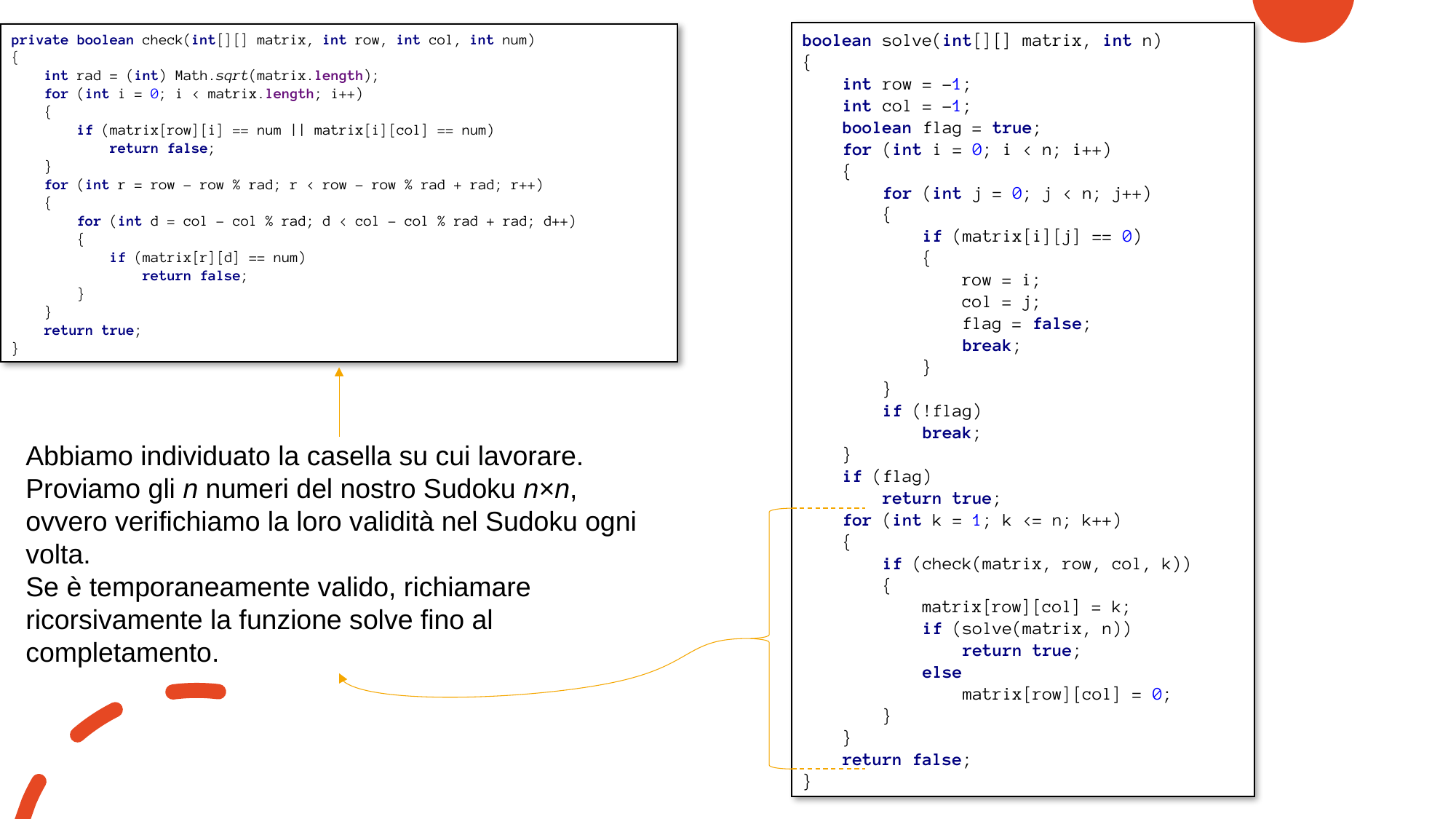

boolean solve(int[][] matrix, int n)
{
    int row = -1;
    int col = -1;
    boolean flag = true;
    for (int i = 0; i < n; i++)
    {
        for (int j = 0; j < n; j++)
        {
            if (matrix[i][j] == 0)
            {
                row = i;
                col = j;
                flag = false;
                break;
            }
        }
        if (!flag)
            break;
    }
    if (flag)
        return true;
    for (int k = 1; k <= n; k++)
    {
        if (check(matrix, row, col, k))
        {
            matrix[row][col] = k;
            if (solve(matrix, n))
                return true;
            else
                matrix[row][col] = 0;
        }
    }
    return false;
}
private boolean check(int[][] matrix, int row, int col, int num)
{
    int rad = (int) Math.sqrt(matrix.length);
    for (int i = 0; i < matrix.length; i++)
    {
        if (matrix[row][i] == num || matrix[i][col] == num)
            return false;
    }
    for (int r = row - row % rad; r < row - row % rad + rad; r++)
    {
        for (int d = col - col % rad; d < col - col % rad + rad; d++)
        {
            if (matrix[r][d] == num)
                return false;
        }
    }
    return true;
}
Abbiamo individuato la casella su cui lavorare.
Proviamo gli n numeri del nostro Sudoku n×n, ovvero verifichiamo la loro validità nel Sudoku ogni volta.
Se è temporaneamente valido, richiamare ricorsivamente la funzione solve fino al completamento.